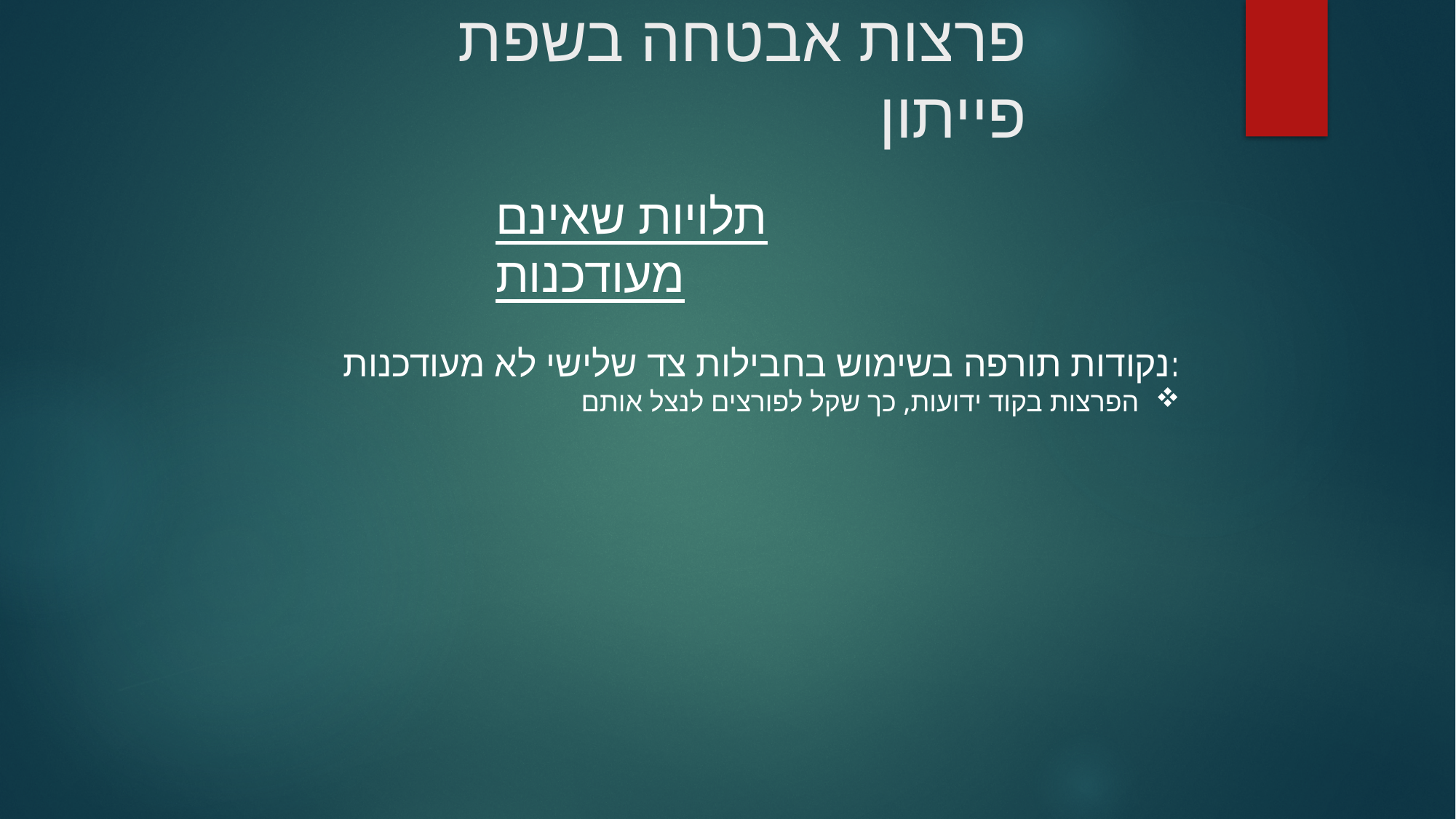

פרצות אבטחה בשפת פייתון
תלויות שאינם מעודכנות
נקודות תורפה בשימוש בחבילות צד שלישי לא מעודכנות:
הפרצות בקוד ידועות, כך שקל לפורצים לנצל אותם